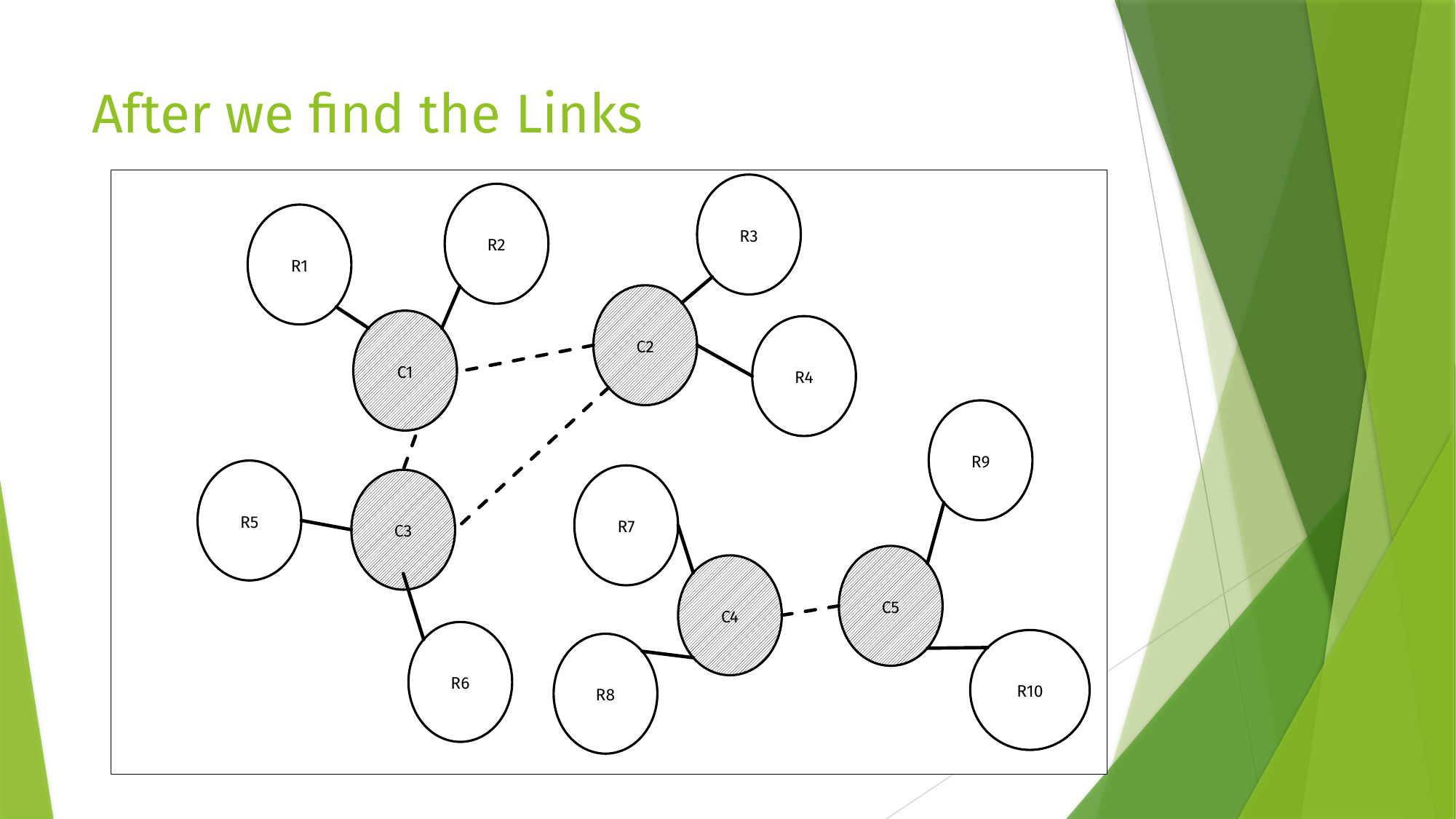

# After we find the Links

R3
R2
R1
C2
C1
R4
R9
R5
R7
C3
C5
C4
R6
R10
R8